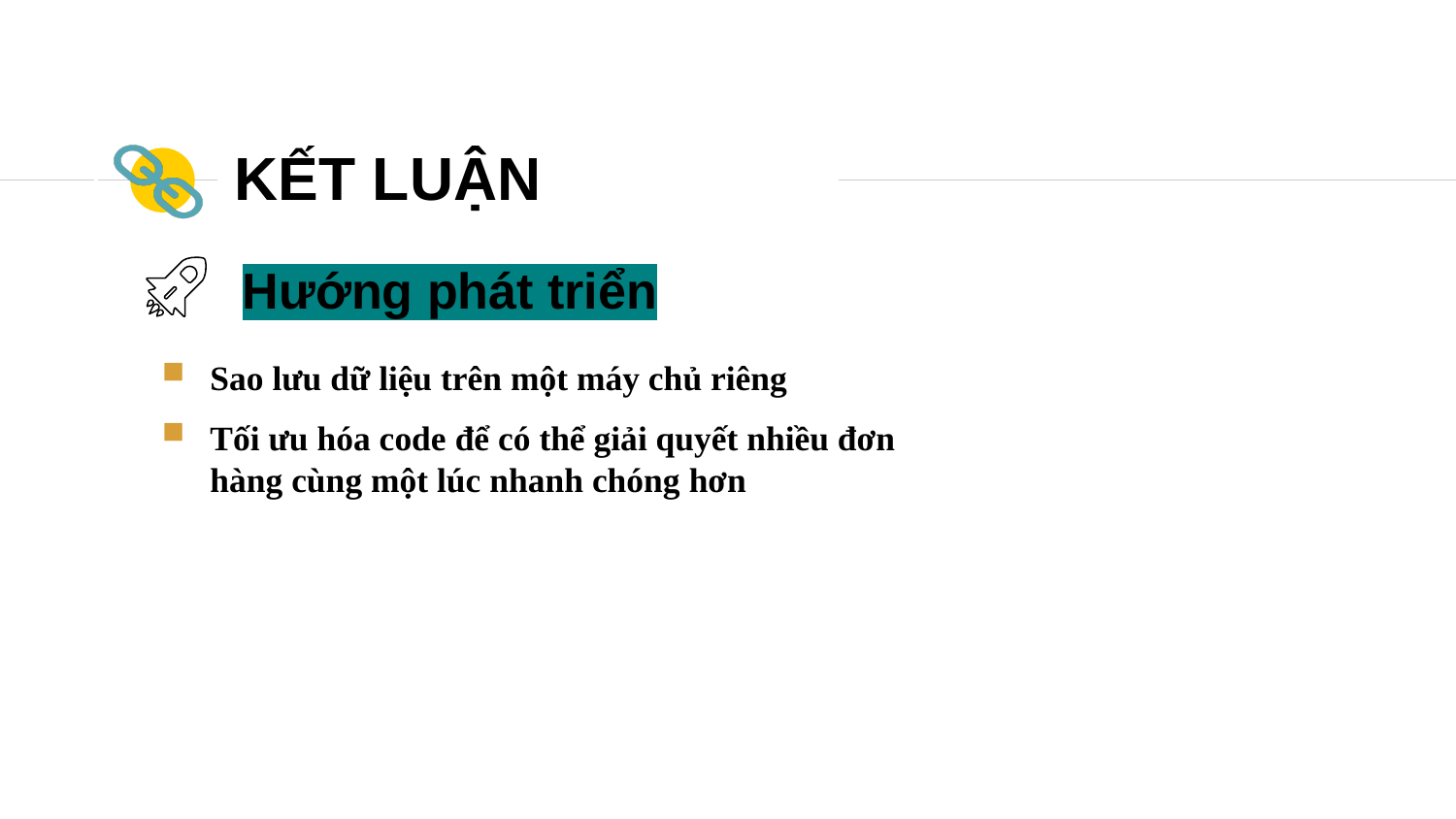

# KẾT LUẬN
Hướng phát triển

Sao lưu dữ liệu trên một máy chủ riêng
Tối ưu hóa code để có thể giải quyết nhiều đơn hàng cùng một lúc nhanh chóng hơn